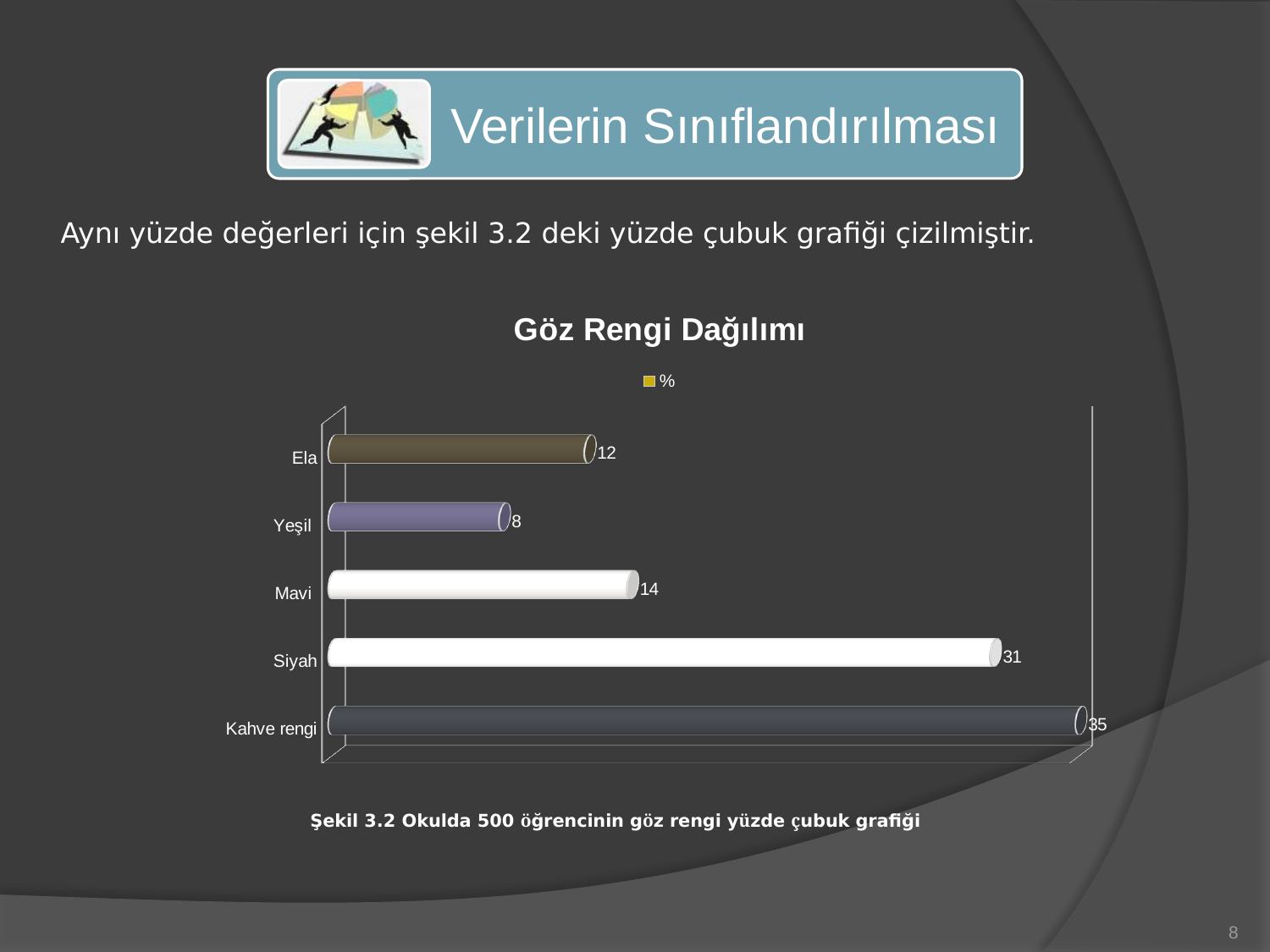

Verilerin Sınıflandırılması
Aynı yüzde değerleri için şekil 3.2 deki yüzde çubuk grafiği çizilmiştir.

[unsupported chart]

Şekil 3.2 Okulda 500 öğrencinin göz rengi yüzde çubuk grafiği
8